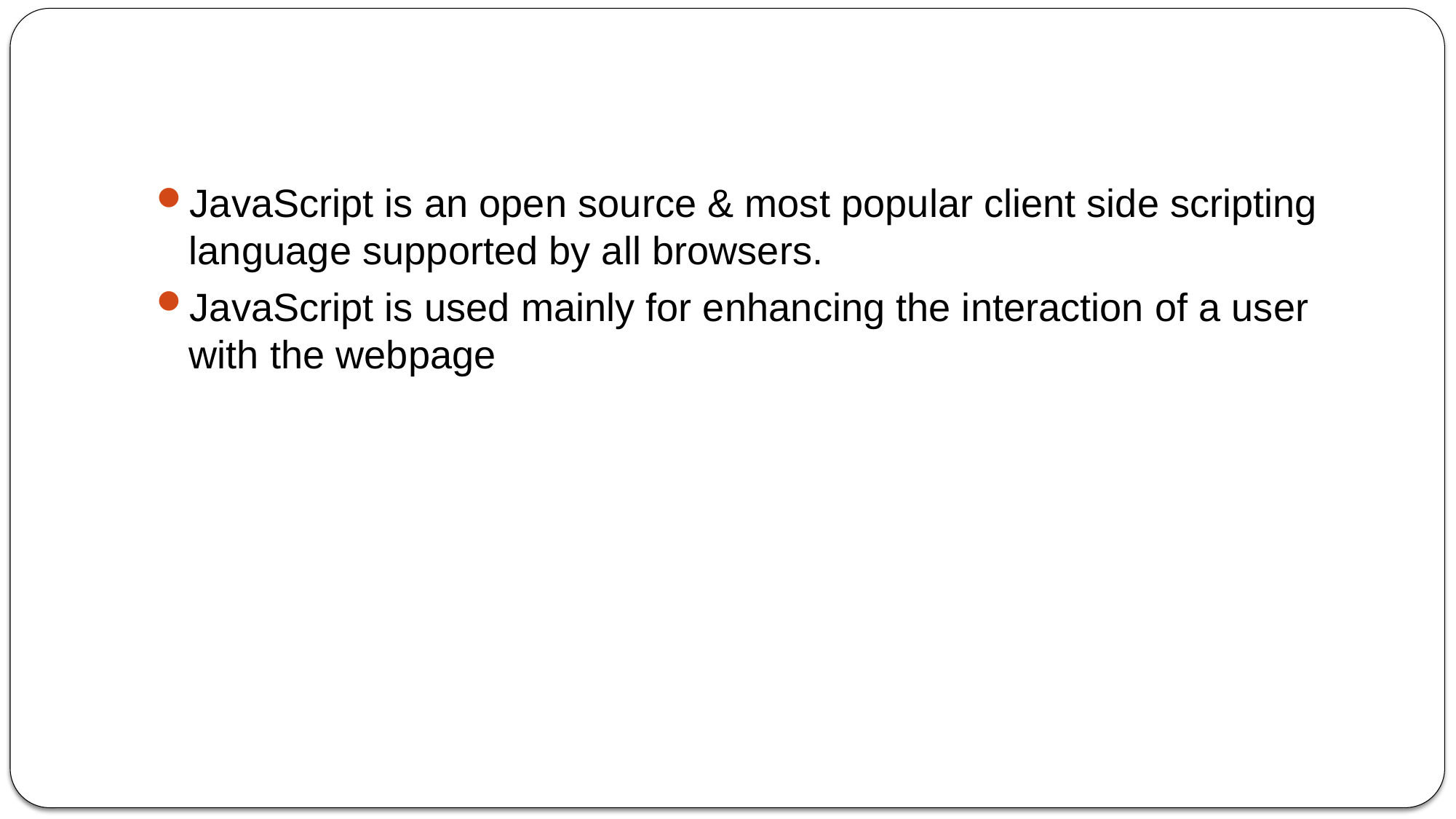

#
JavaScript is an open source & most popular client side scripting language supported by all browsers.
JavaScript is used mainly for enhancing the interaction of a user with the webpage